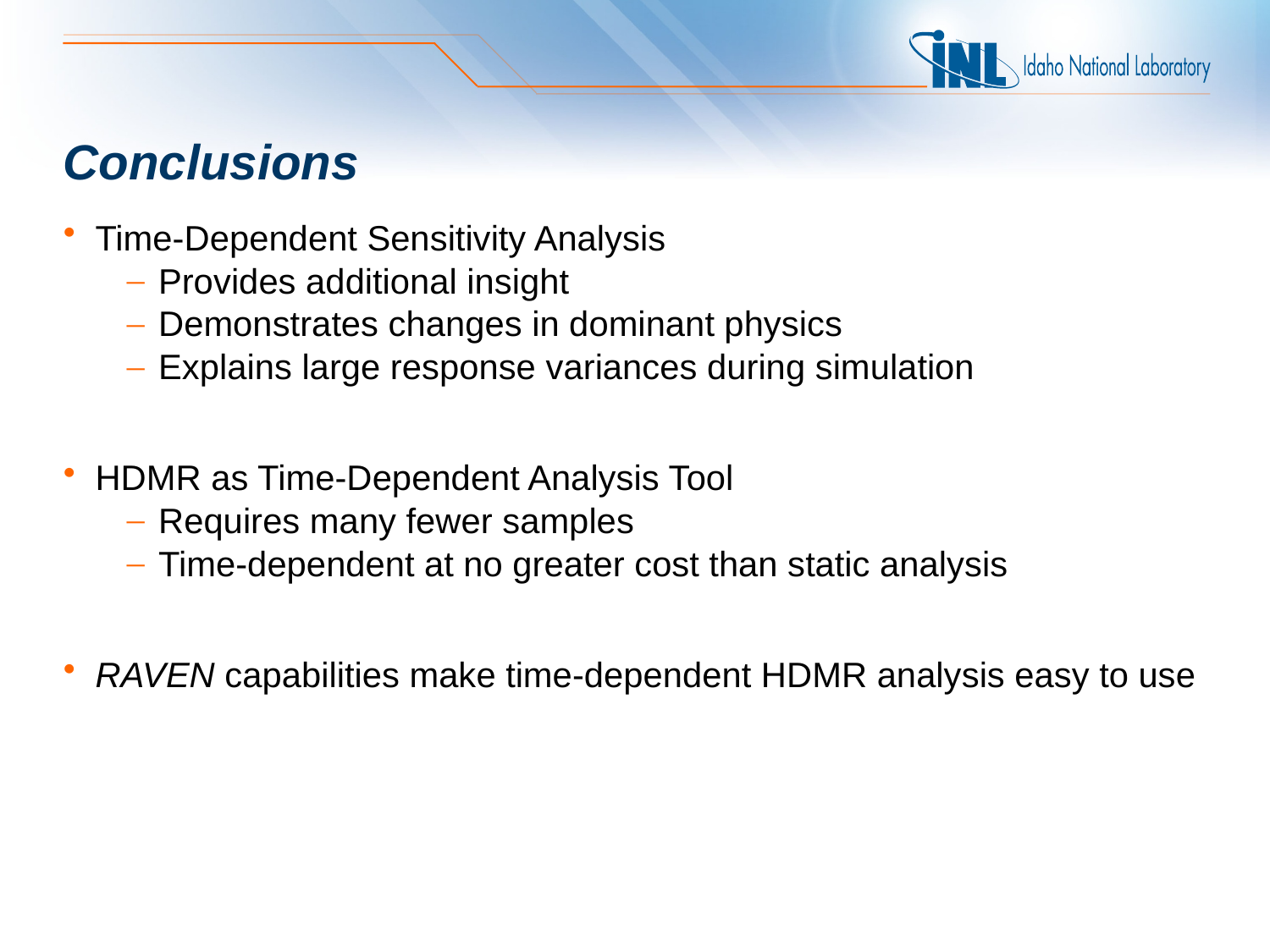

# Conclusions
Time-Dependent Sensitivity Analysis
Provides additional insight
Demonstrates changes in dominant physics
Explains large response variances during simulation

HDMR as Time-Dependent Analysis Tool
Requires many fewer samples
Time-dependent at no greater cost than static analysis

RAVEN capabilities make time-dependent HDMR analysis easy to use